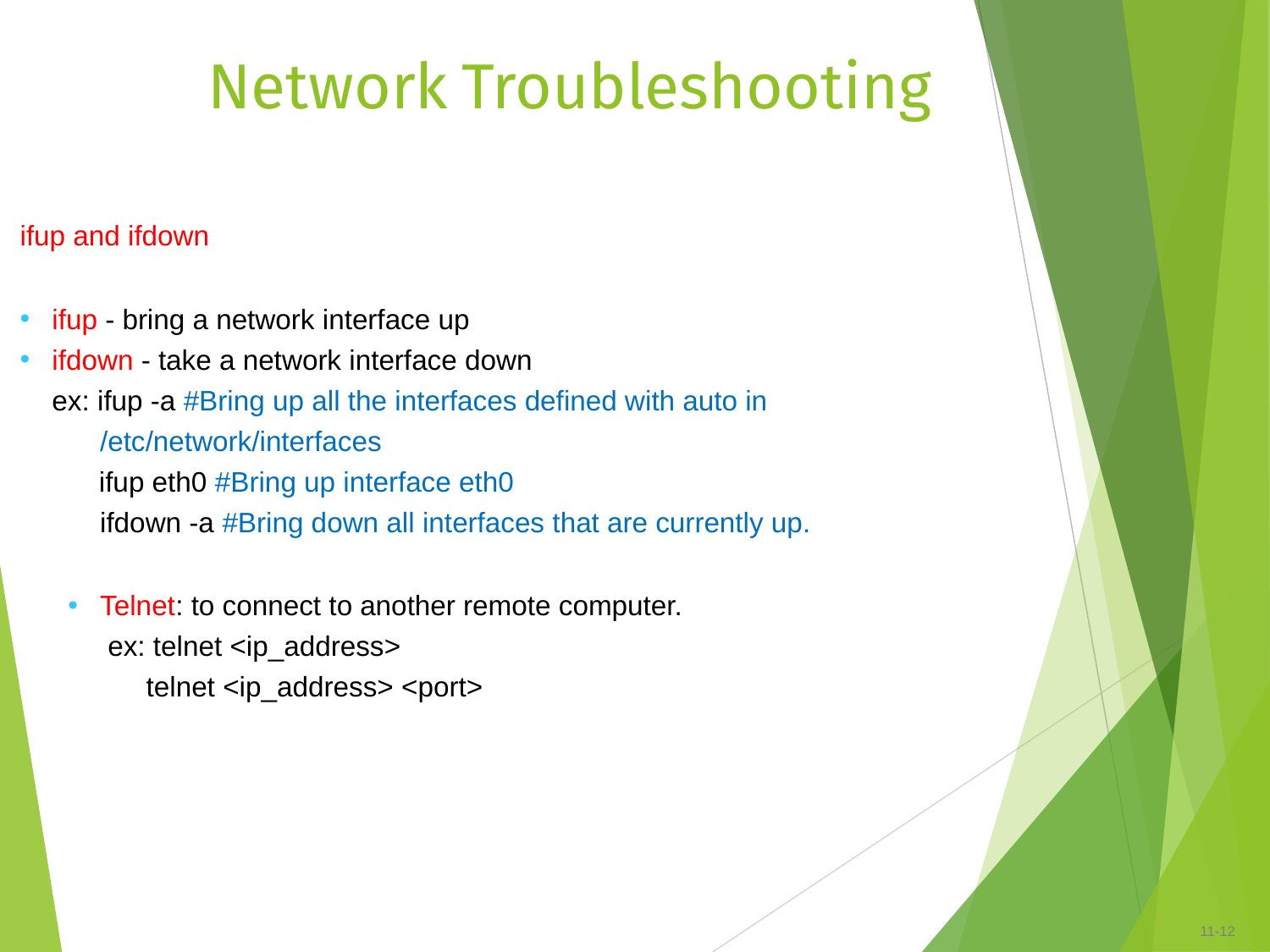

# Network	Troubleshooting
ifup and ifdown

ifup - bring a network interface up
ifdown - take a network interface down
ex: ifup -a #Bring up all the interfaces defined with auto in /etc/network/interfaces
      ifup eth0 #Bring up interface eth0
ifdown -a #Bring down all interfaces that are currently up.

Telnet: to connect to another remote computer.  ex: telnet <ip_address>
telnet <ip_address> <port>
11-12